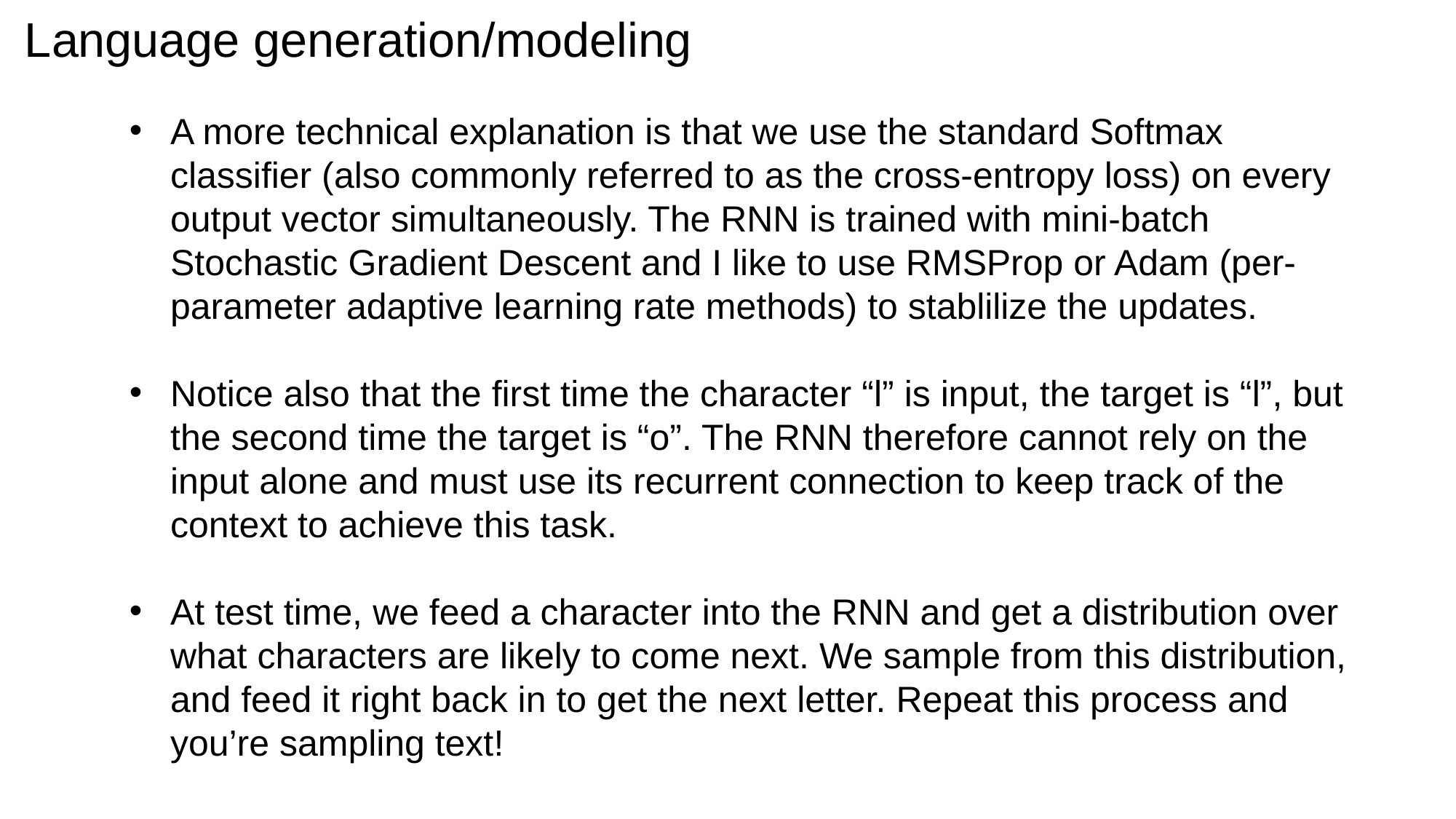

Language generation/modeling
A more technical explanation is that we use the standard Softmax classifier (also commonly referred to as the cross-entropy loss) on every output vector simultaneously. The RNN is trained with mini-batch Stochastic Gradient Descent and I like to use RMSProp or Adam (per-parameter adaptive learning rate methods) to stablilize the updates.

Notice also that the first time the character “l” is input, the target is “l”, but the second time the target is “o”. The RNN therefore cannot rely on the input alone and must use its recurrent connection to keep track of the context to achieve this task.

At test time, we feed a character into the RNN and get a distribution over what characters are likely to come next. We sample from this distribution, and feed it right back in to get the next letter. Repeat this process and you’re sampling text!